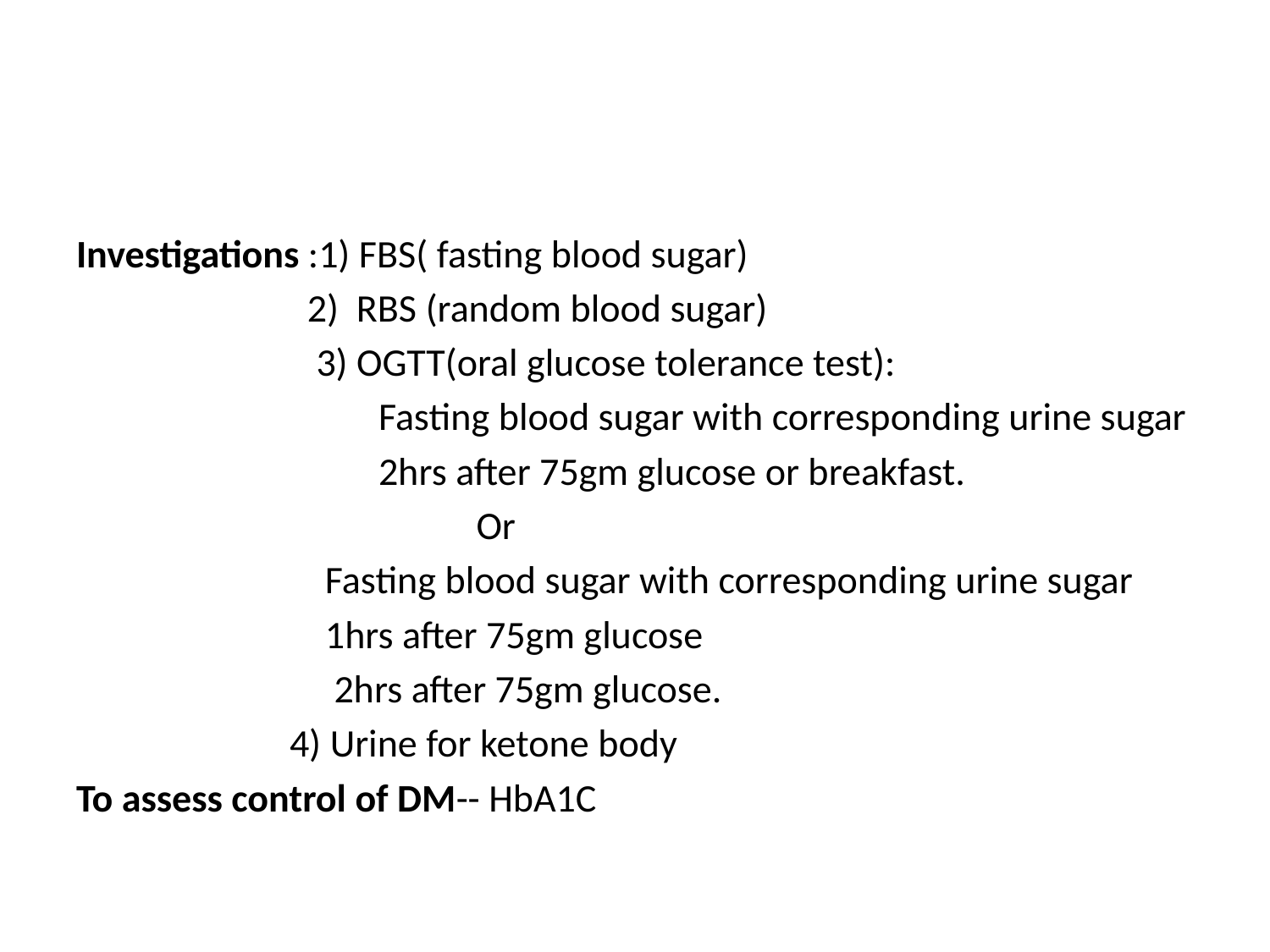

#
Investigations :1) FBS( fasting blood sugar)
                          2)  RBS (random blood sugar)
                           3) OGTT(oral glucose tolerance test):
                                  Fasting blood sugar with corresponding urine sugar
                                  2hrs after 75gm glucose or breakfast.
                                             Or
                            Fasting blood sugar with corresponding urine sugar
                            1hrs after 75gm glucose
                             2hrs after 75gm glucose.
                        4) Urine for ketone body
To assess control of DM-- HbA1C